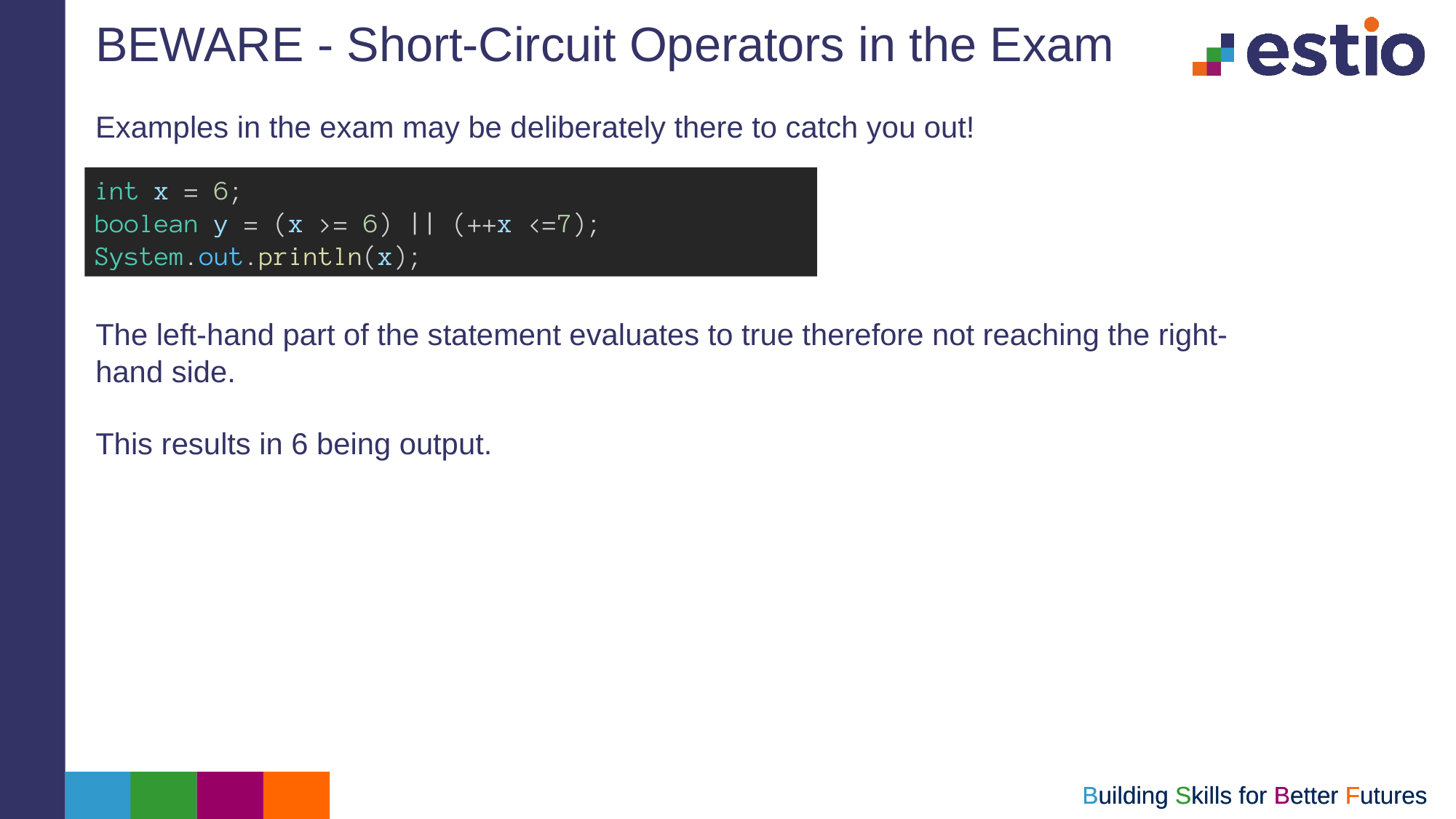

# BEWARE - Short-Circuit Operators in the Exam
Examples in the exam may be deliberately there to catch you out!
int x = 6;
boolean y = (x >= 6) || (++x <=7);
System.out.println(x);
The left-hand part of the statement evaluates to true therefore not reaching the right-hand side.

This results in 6 being output.